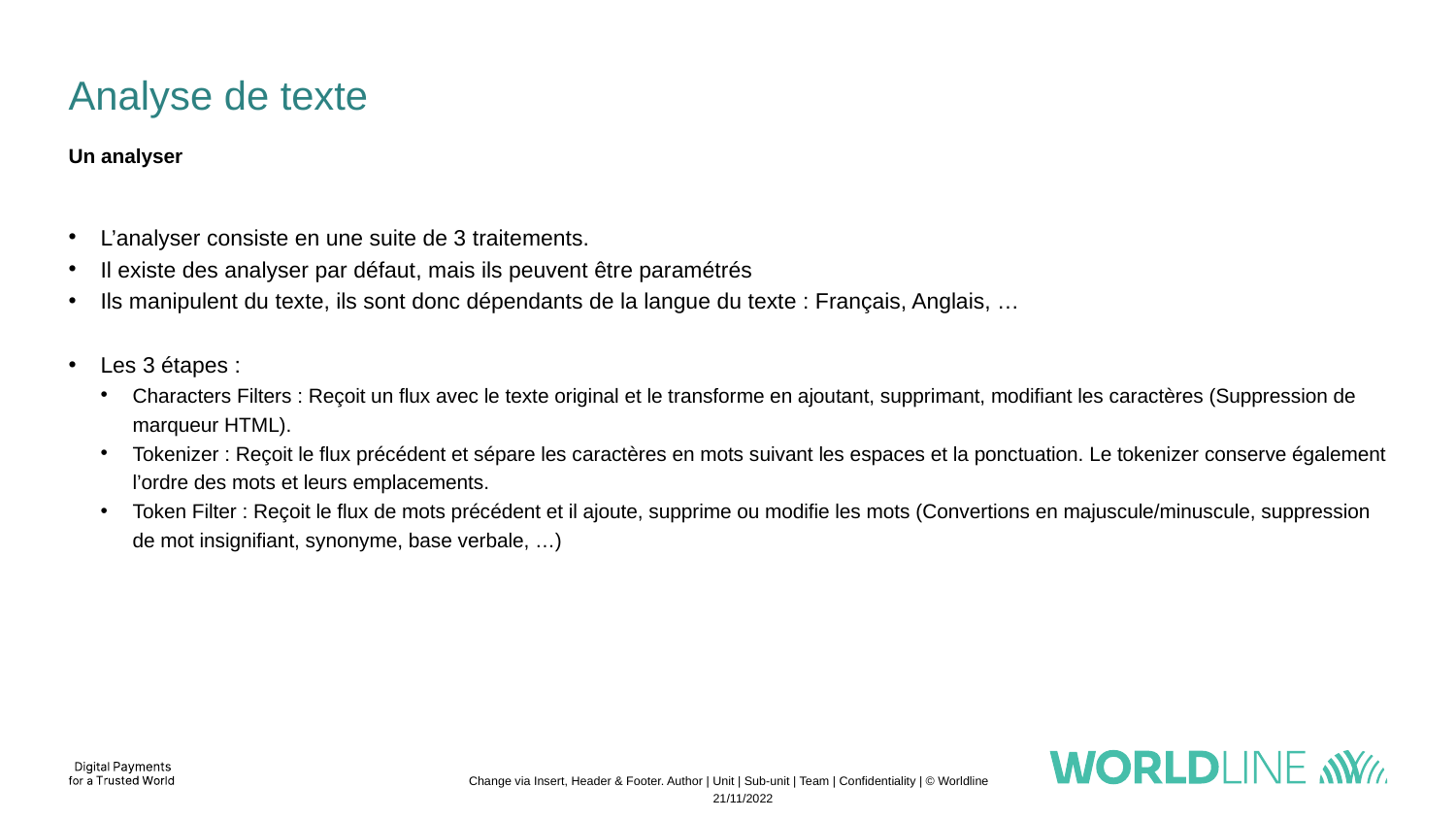

# Analyse de texte
Un analyser
L’analyser consiste en une suite de 3 traitements.
Il existe des analyser par défaut, mais ils peuvent être paramétrés
Ils manipulent du texte, ils sont donc dépendants de la langue du texte : Français, Anglais, …

Les 3 étapes :
Characters Filters : Reçoit un flux avec le texte original et le transforme en ajoutant, supprimant, modifiant les caractères (Suppression de marqueur HTML).
Tokenizer : Reçoit le flux précédent et sépare les caractères en mots suivant les espaces et la ponctuation. Le tokenizer conserve également l’ordre des mots et leurs emplacements.
Token Filter : Reçoit le flux de mots précédent et il ajoute, supprime ou modifie les mots (Convertions en majuscule/minuscule, suppression de mot insignifiant, synonyme, base verbale, …)

Change via Insert, Header & Footer. Author | Unit | Sub-unit | Team | Confidentiality | © Worldline
21/11/2022